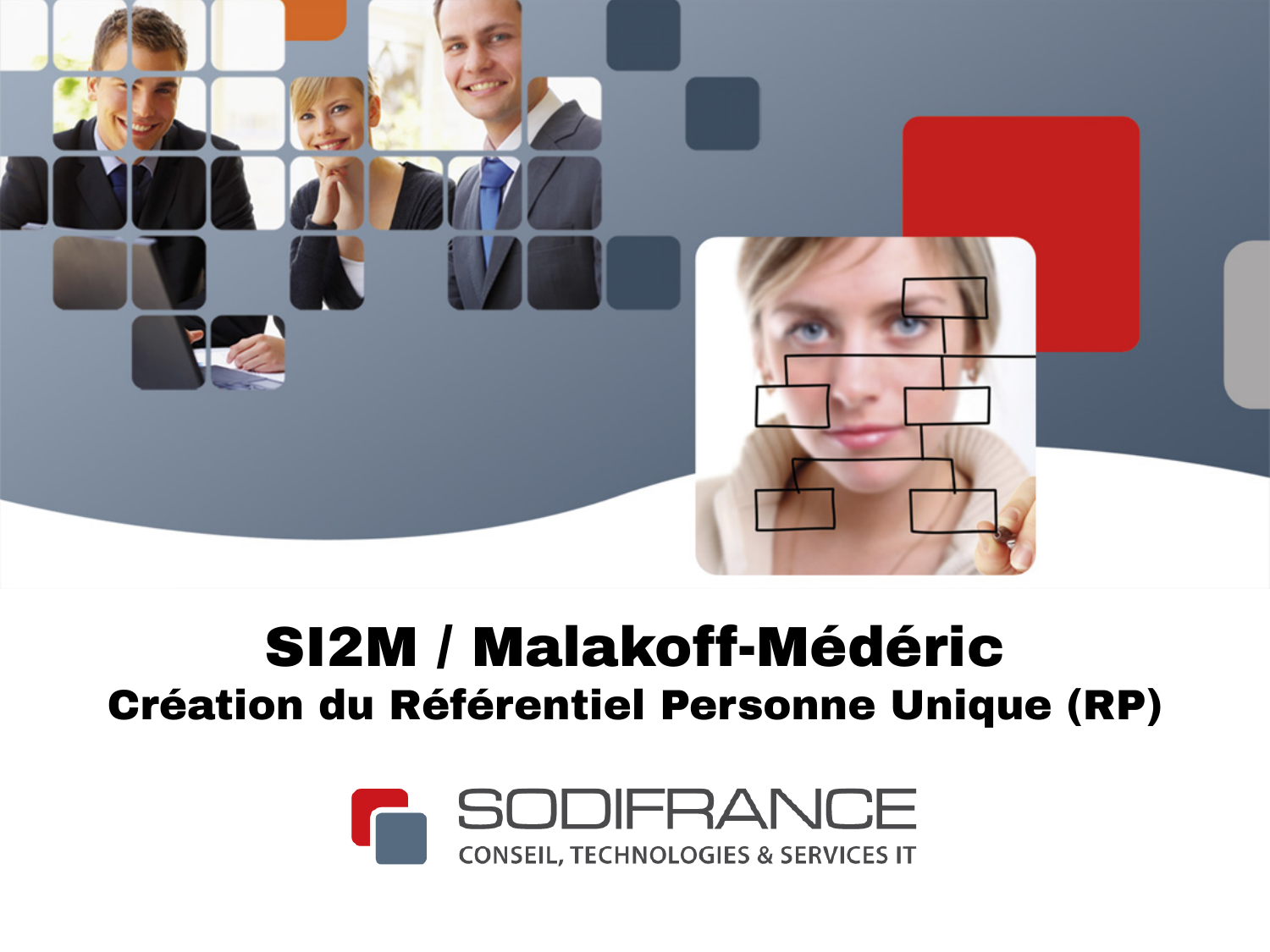

# SI2M / Malakoff-Médéric Création du Référentiel Personne Unique (RP)